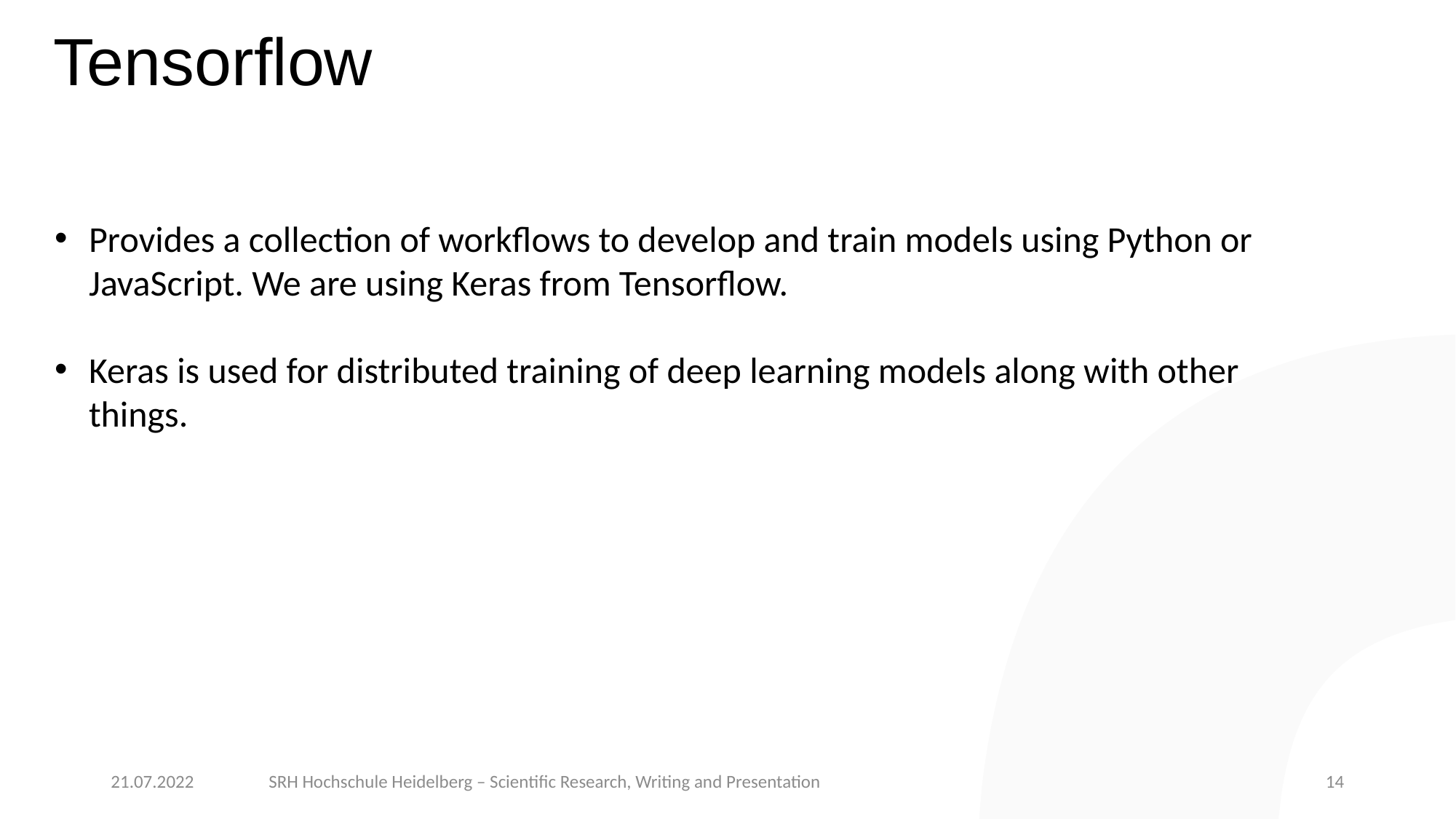

# Tensorflow
Provides a collection of workflows to develop and train models using Python or JavaScript. We are using Keras from Tensorflow.
Keras is used for distributed training of deep learning models along with other things.

21.07.2022
SRH Hochschule Heidelberg – Scientific Research, Writing and Presentation
14